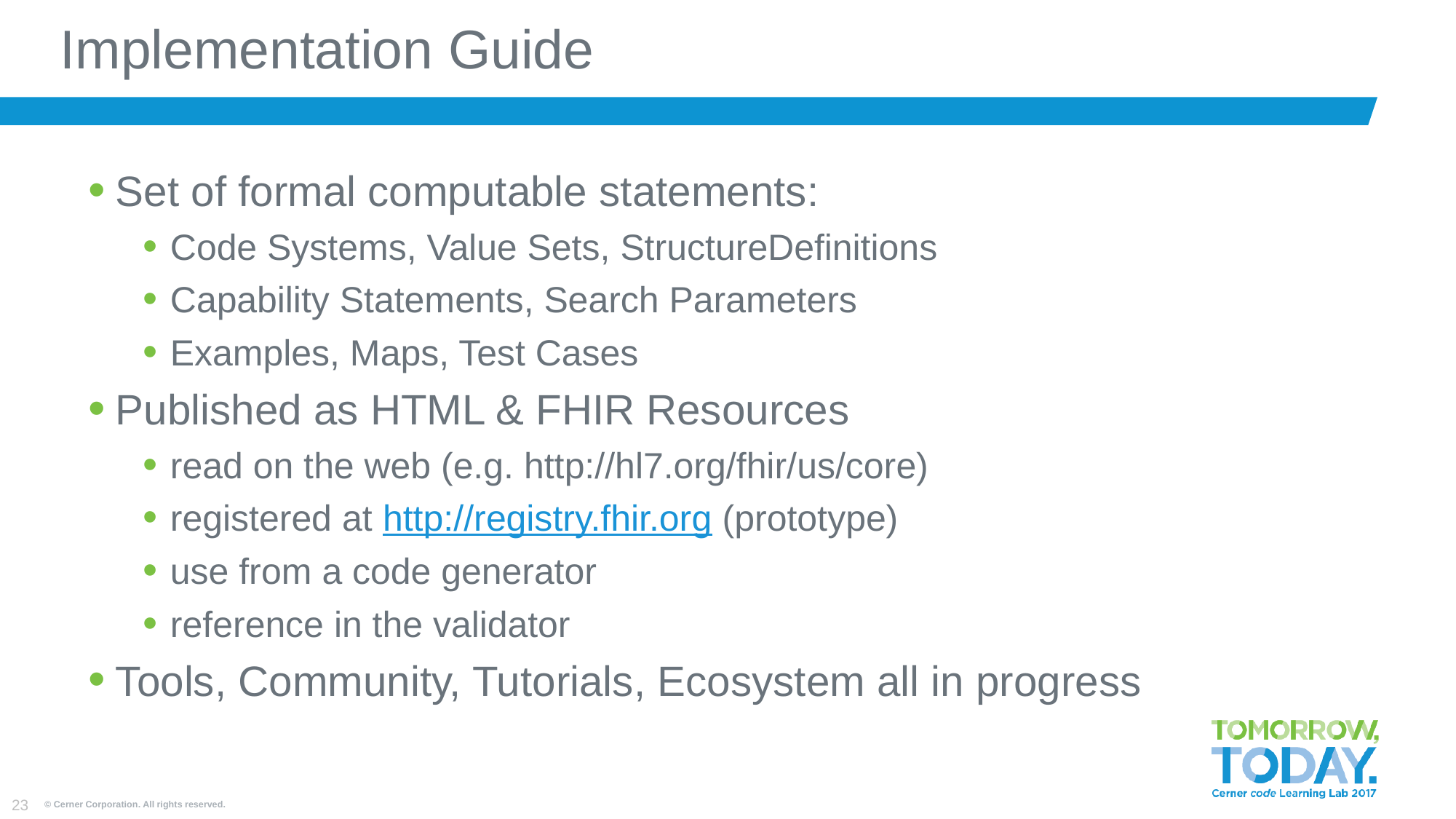

# Implementation Guide
Set of formal computable statements:
Code Systems, Value Sets, StructureDefinitions
Capability Statements, Search Parameters
Examples, Maps, Test Cases
Published as HTML & FHIR Resources
read on the web (e.g. http://hl7.org/fhir/us/core)
registered at http://registry.fhir.org (prototype)
use from a code generator
reference in the validator
Tools, Community, Tutorials, Ecosystem all in progress